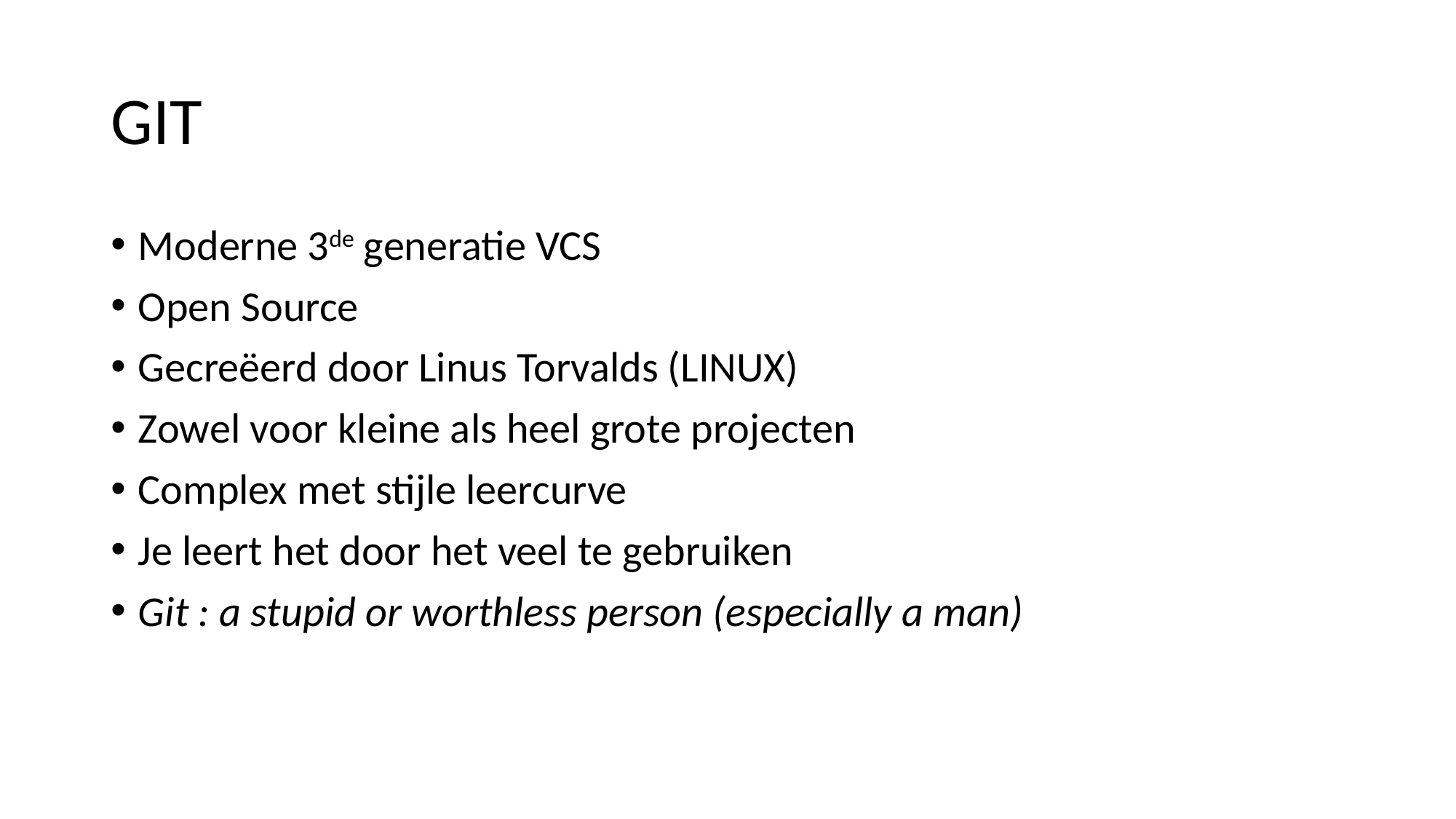

# GIT
Moderne 3de generatie VCS
Open Source
Gecreëerd door Linus Torvalds (LINUX)
Zowel voor kleine als heel grote projecten
Complex met stijle leercurve
Je leert het door het veel te gebruiken
Git : a stupid or worthless person (especially a man)